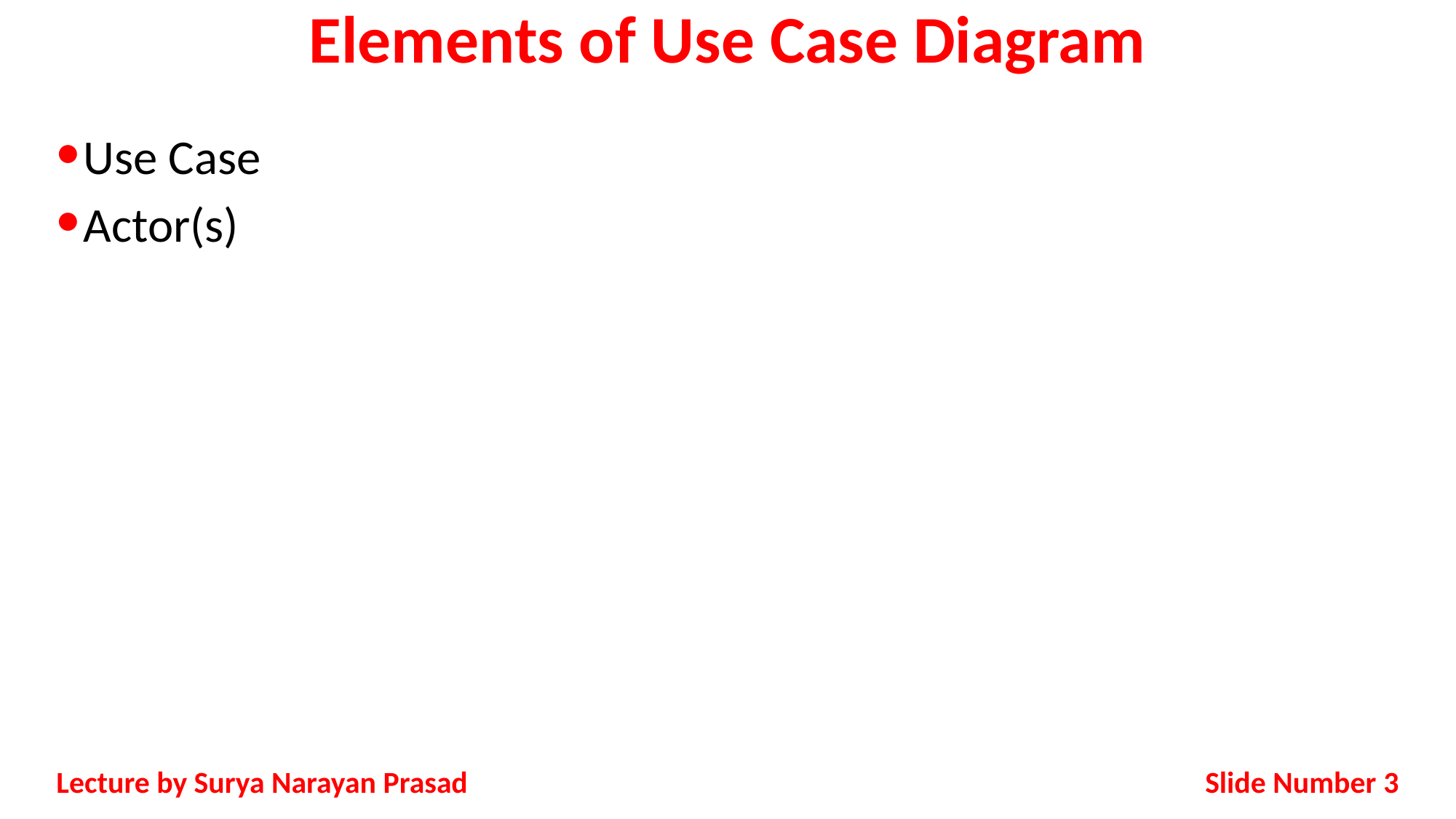

# Elements of Use Case Diagram
Use Case
Actor(s)
Slide Number 3
Lecture by Surya Narayan Prasad